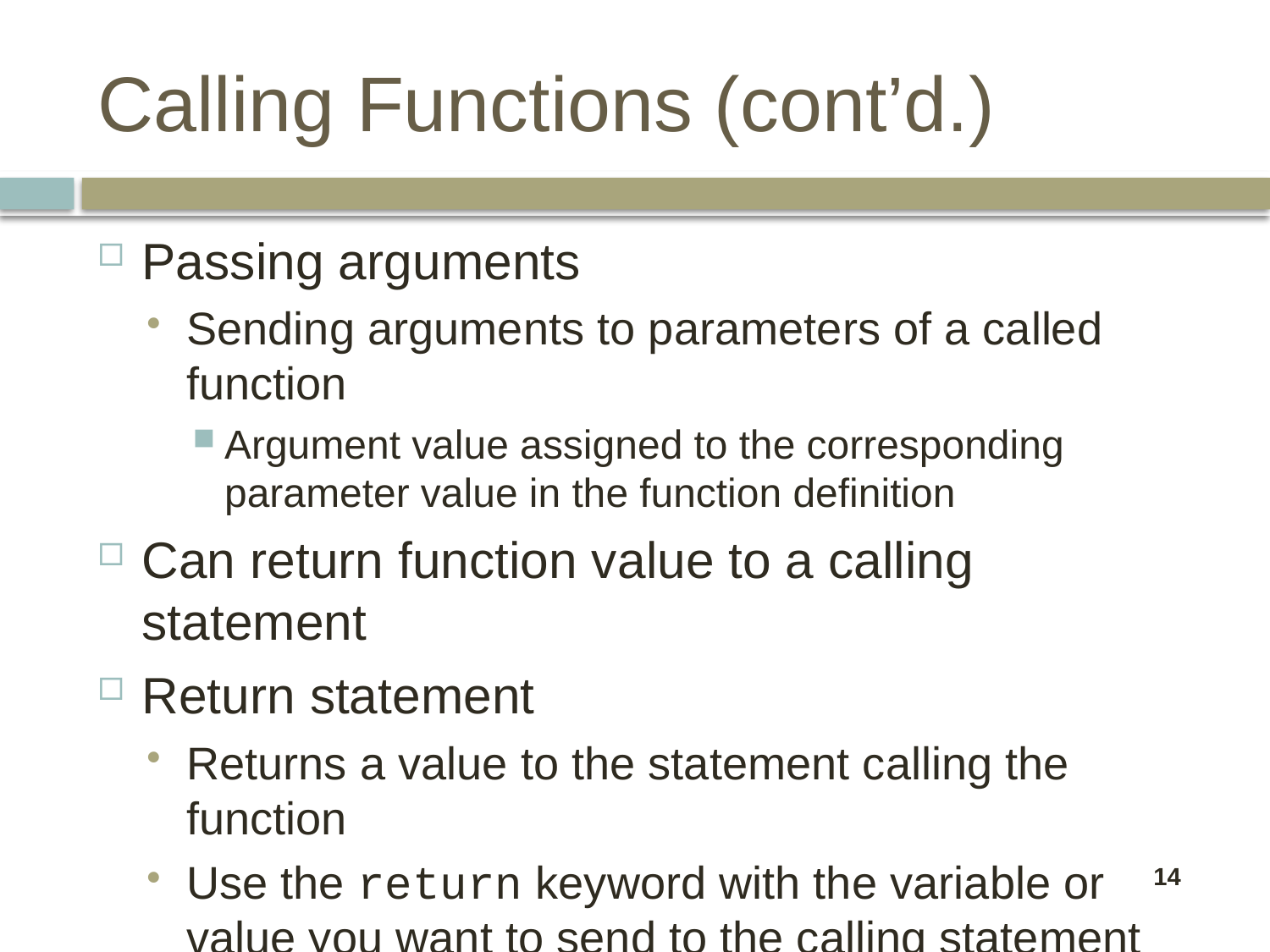

# Calling Functions (cont’d.)
Passing arguments
Sending arguments to parameters of a called function
Argument value assigned to the corresponding parameter value in the function definition
Can return function value to a calling statement
Return statement
Returns a value to the statement calling the function
Use the return keyword with the variable or value you want to send to the calling statement
14